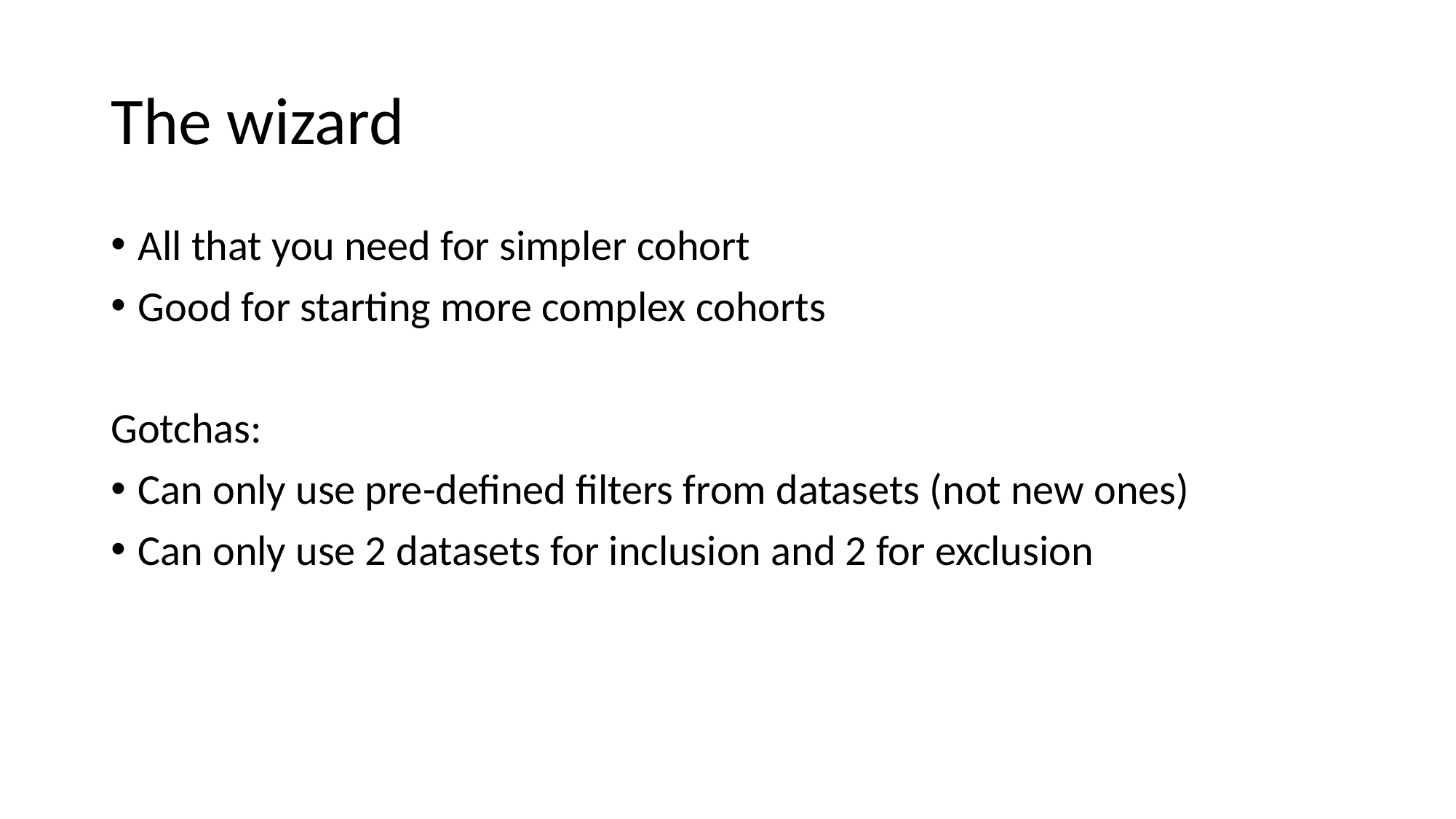

# The wizard
All that you need for simpler cohort
Good for starting more complex cohorts

Gotchas:
Can only use pre-defined filters from datasets (not new ones)
Can only use 2 datasets for inclusion and 2 for exclusion